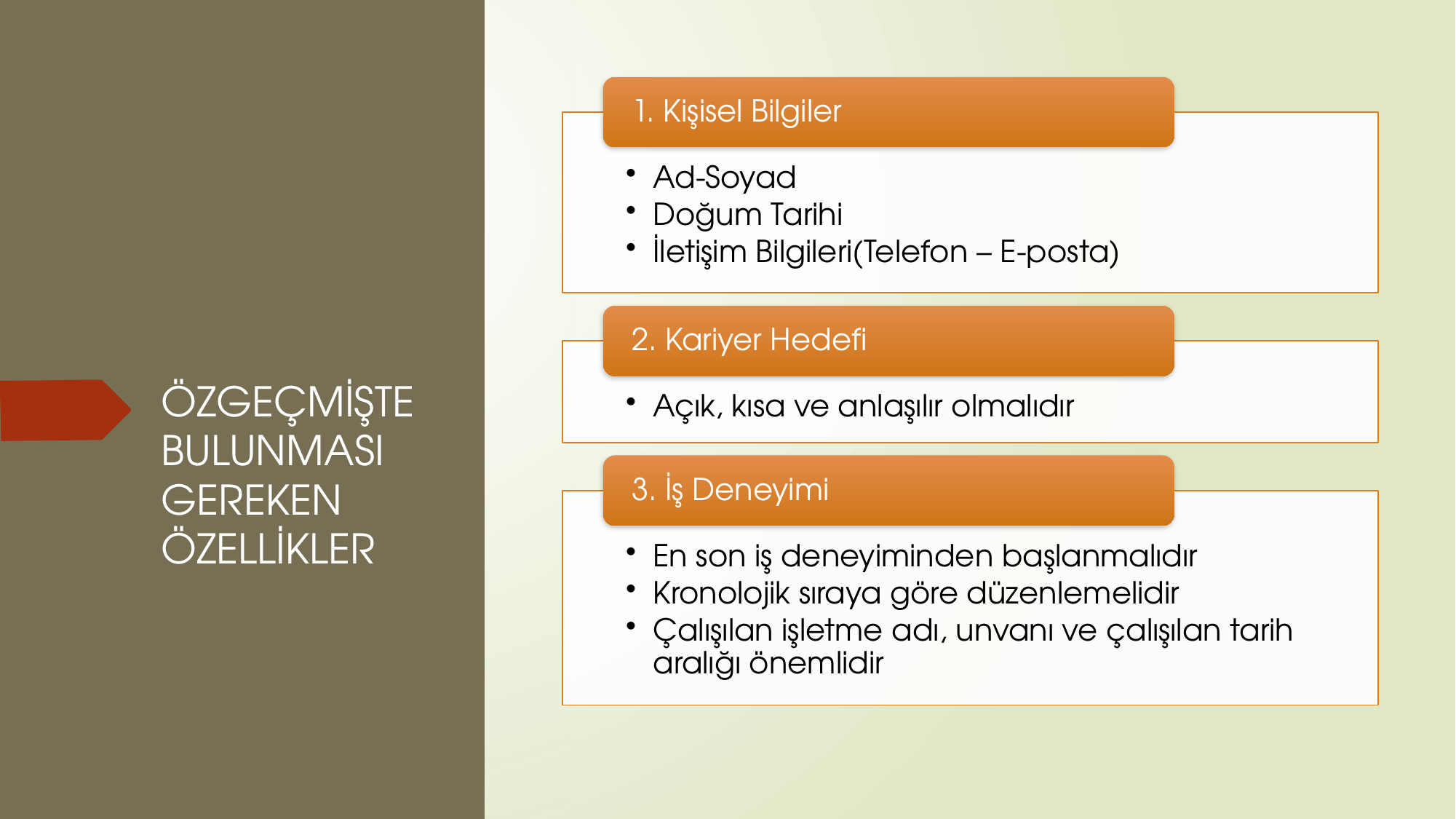

Ad-Soyad
Doğum Tarihi
İletişim Bilgileri(Telefon – E-posta)
1. Kişisel Bilgiler
Açık, kısa ve anlaşılır olmalıdır
2. Kariyer Hedefi
En son iş deneyiminden başlanmalıdır
Kronolojik sıraya göre düzenlemelidir
Çalışılan işletme adı, unvanı ve çalışılan tarih aralığı önemlidir
3. İş Deneyimi
# ÖZGEÇMİŞTE BULUNMASI GEREKEN ÖZELLİKLER